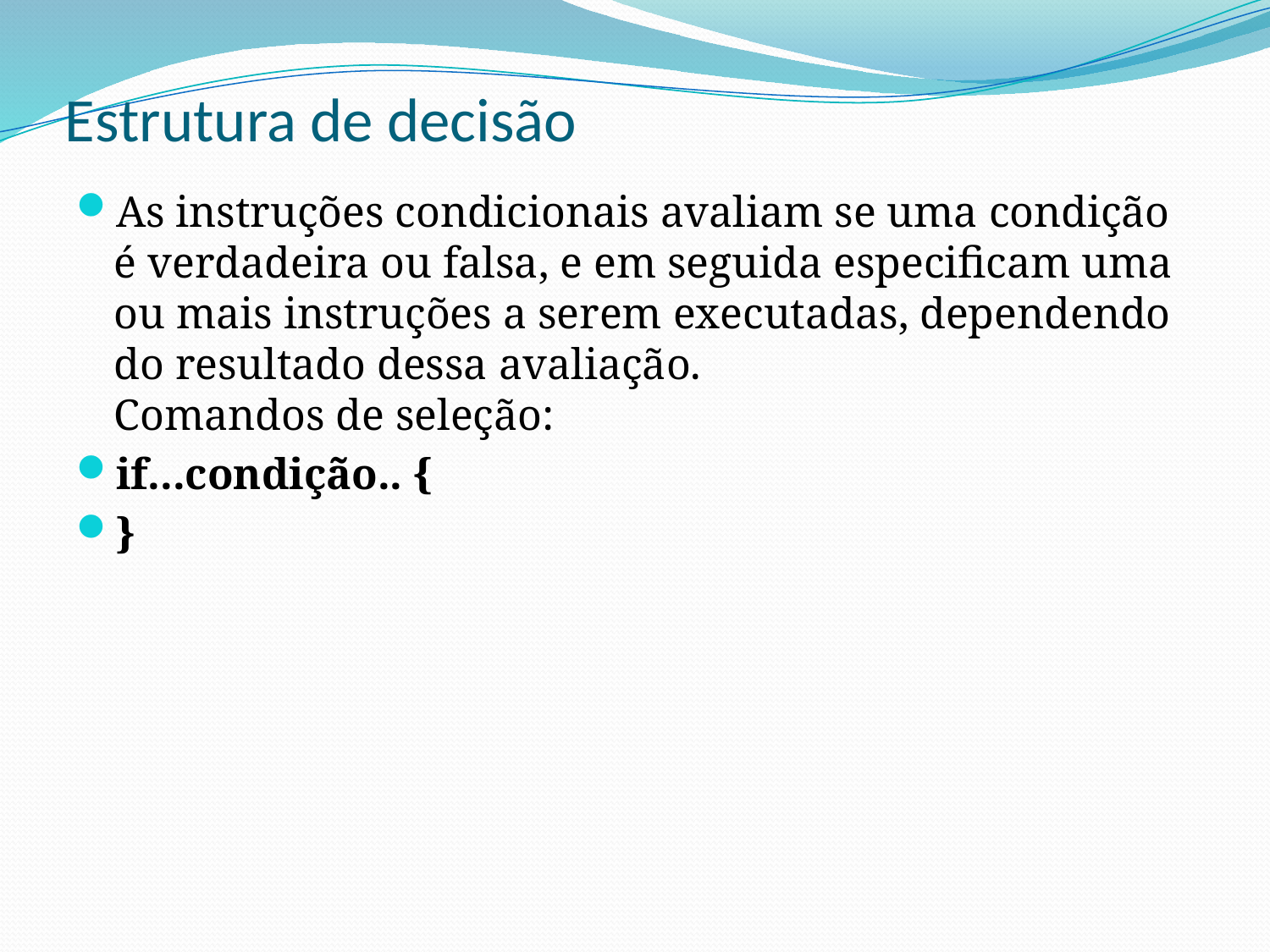

# Estrutura de decisão
As instruções condicionais avaliam se uma condição é verdadeira ou falsa, e em seguida especificam uma ou mais instruções a serem executadas, dependendo do resultado dessa avaliação.
Comandos de seleção:
if...condição.. {
}